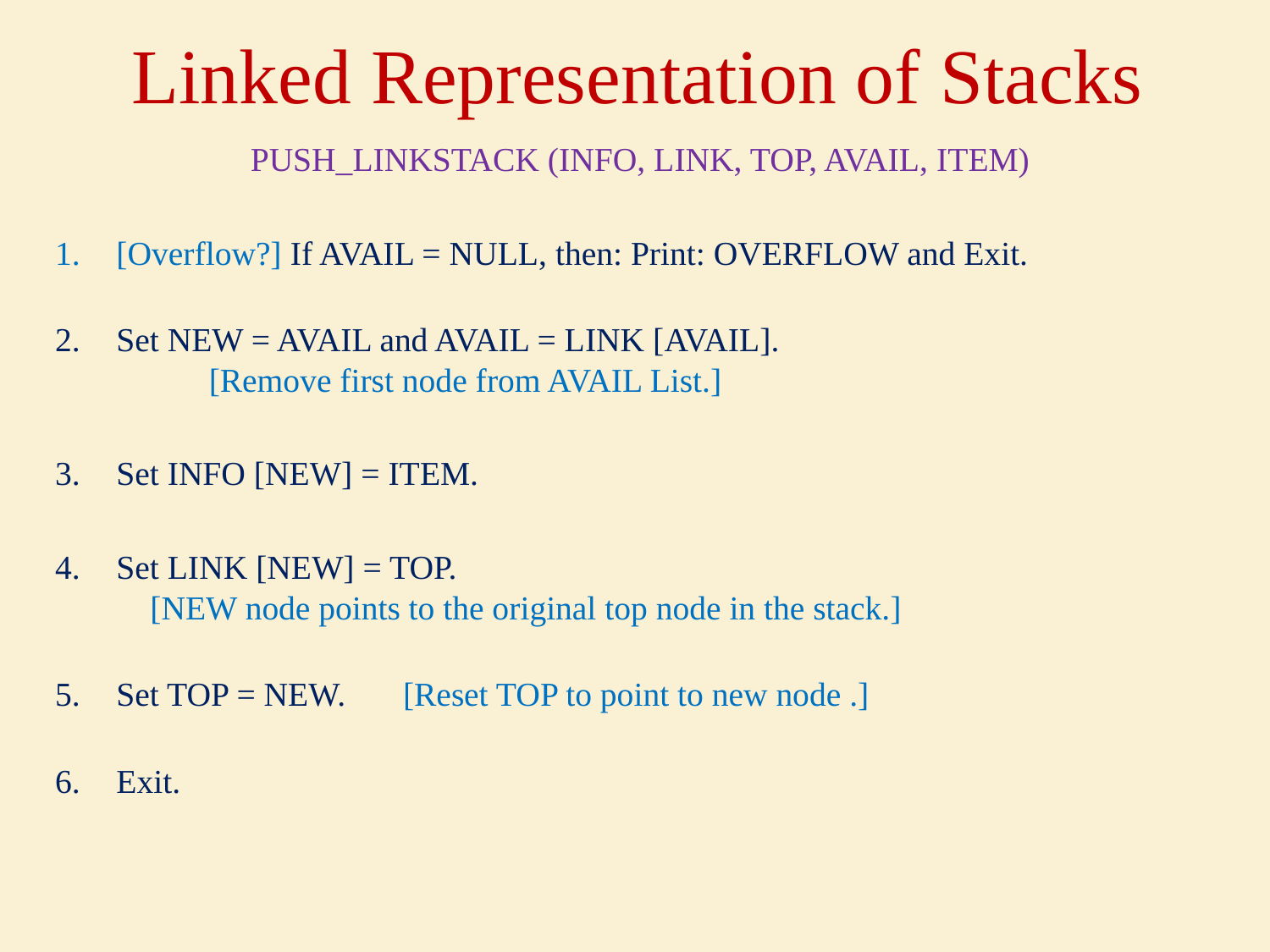

# Linked Representation of Stacks

PUSH_LINKSTACK (INFO, LINK, TOP, AVAIL, ITEM)

[Overflow?] If AVAIL = NULL, then: Print: OVERFLOW and Exit.
Set NEW = AVAIL and AVAIL = LINK [AVAIL].
 				[Remove first node from AVAIL List.]

Set INFO [NEW] = ITEM.

Set LINK [NEW] = TOP.
		    [NEW node points to the original top node in the stack.]
Set TOP = NEW.		 [Reset TOP to point to new node .]
Exit.